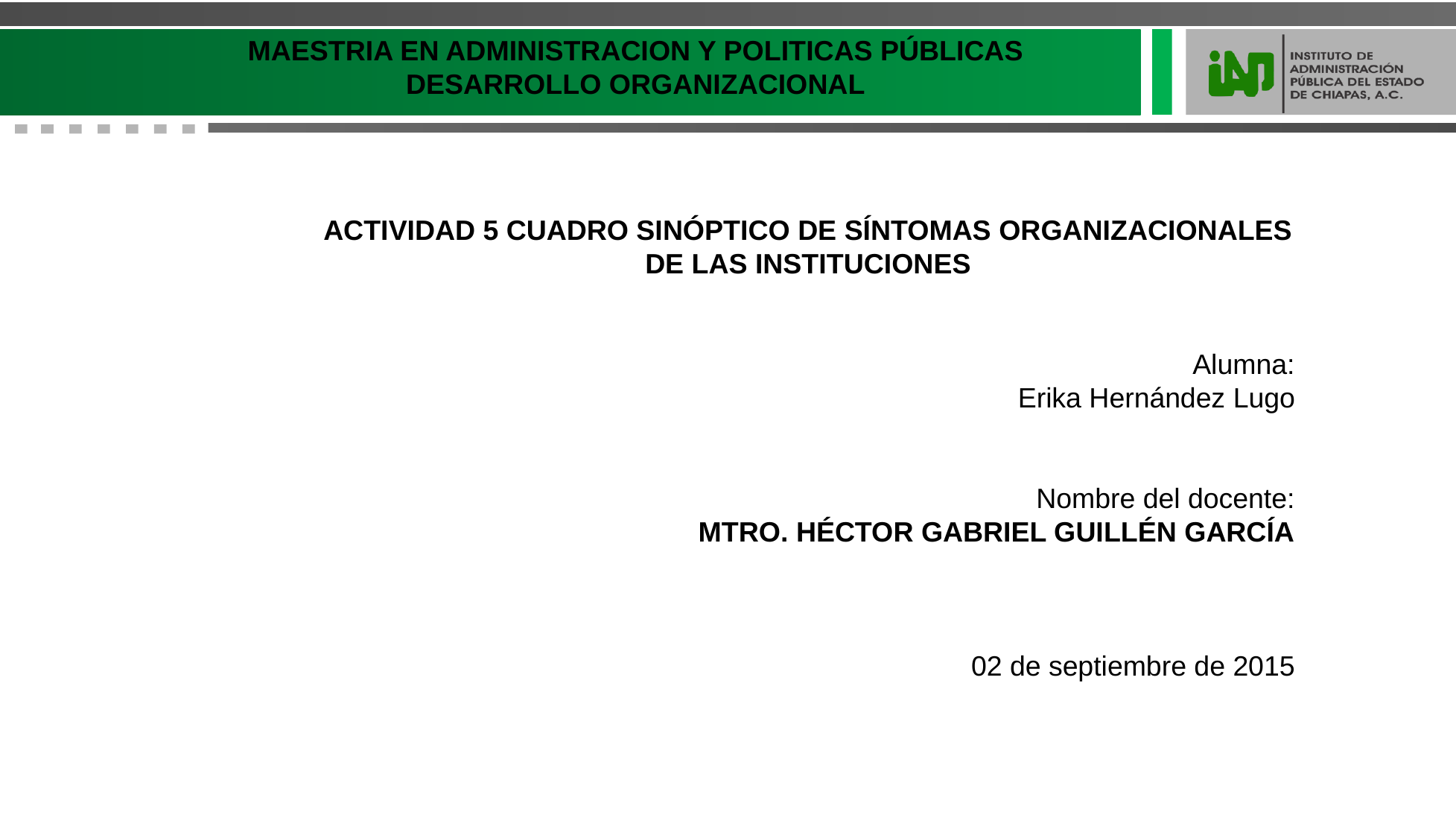

MAESTRIA EN ADMINISTRACION Y POLITICAS PÚBLICAS
DESARROLLO ORGANIZACIONAL

ACTIVIDAD 5 CUADRO SINÓPTICO DE SÍNTOMAS ORGANIZACIONALES DE LAS INSTITUCIONES

Alumna:
Erika Hernández Lugo

Nombre del docente:
MTRO. HÉCTOR GABRIEL GUILLÉN GARCÍA

02 de septiembre de 2015